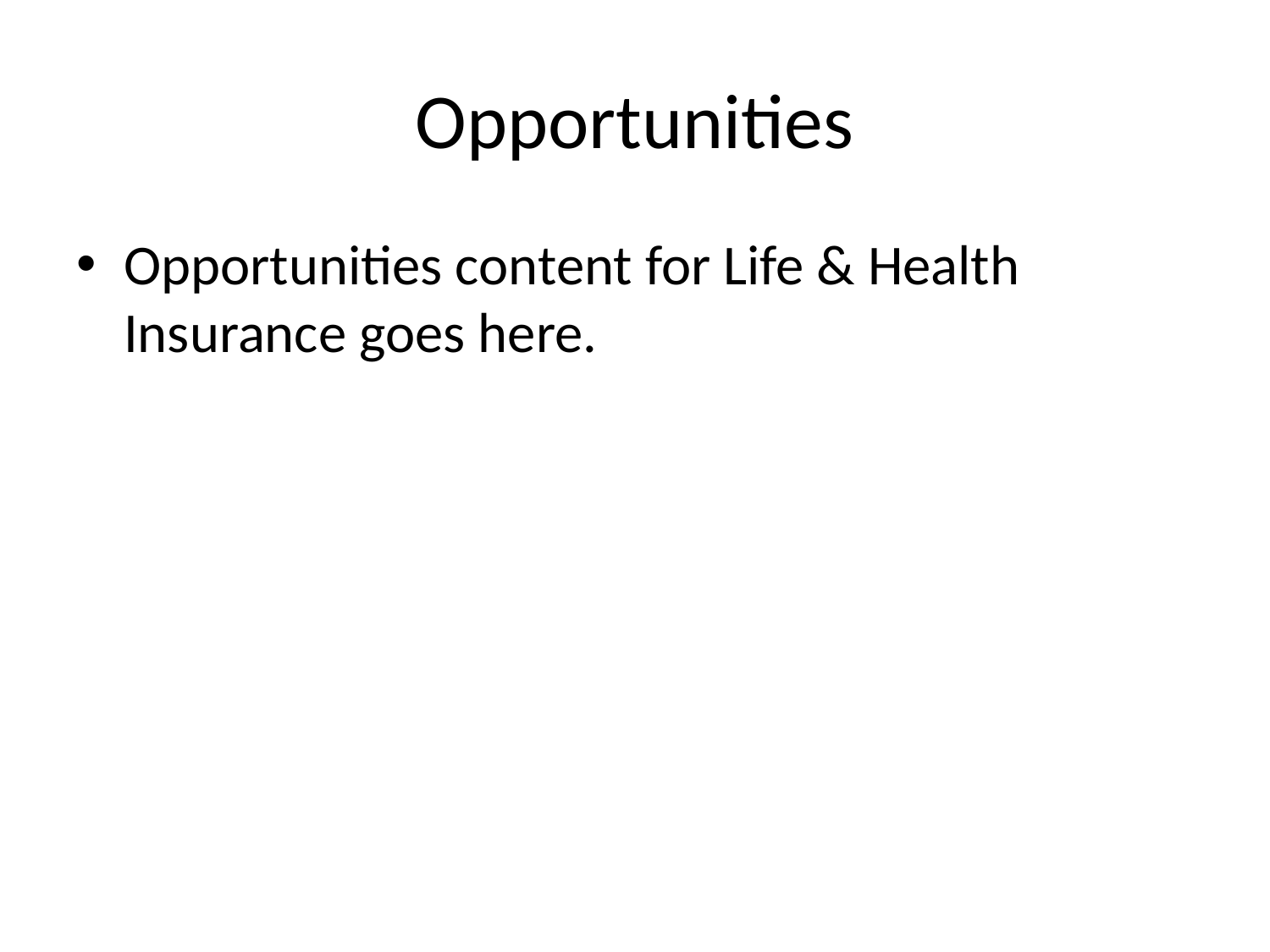

# Opportunities
Opportunities content for Life & Health Insurance goes here.